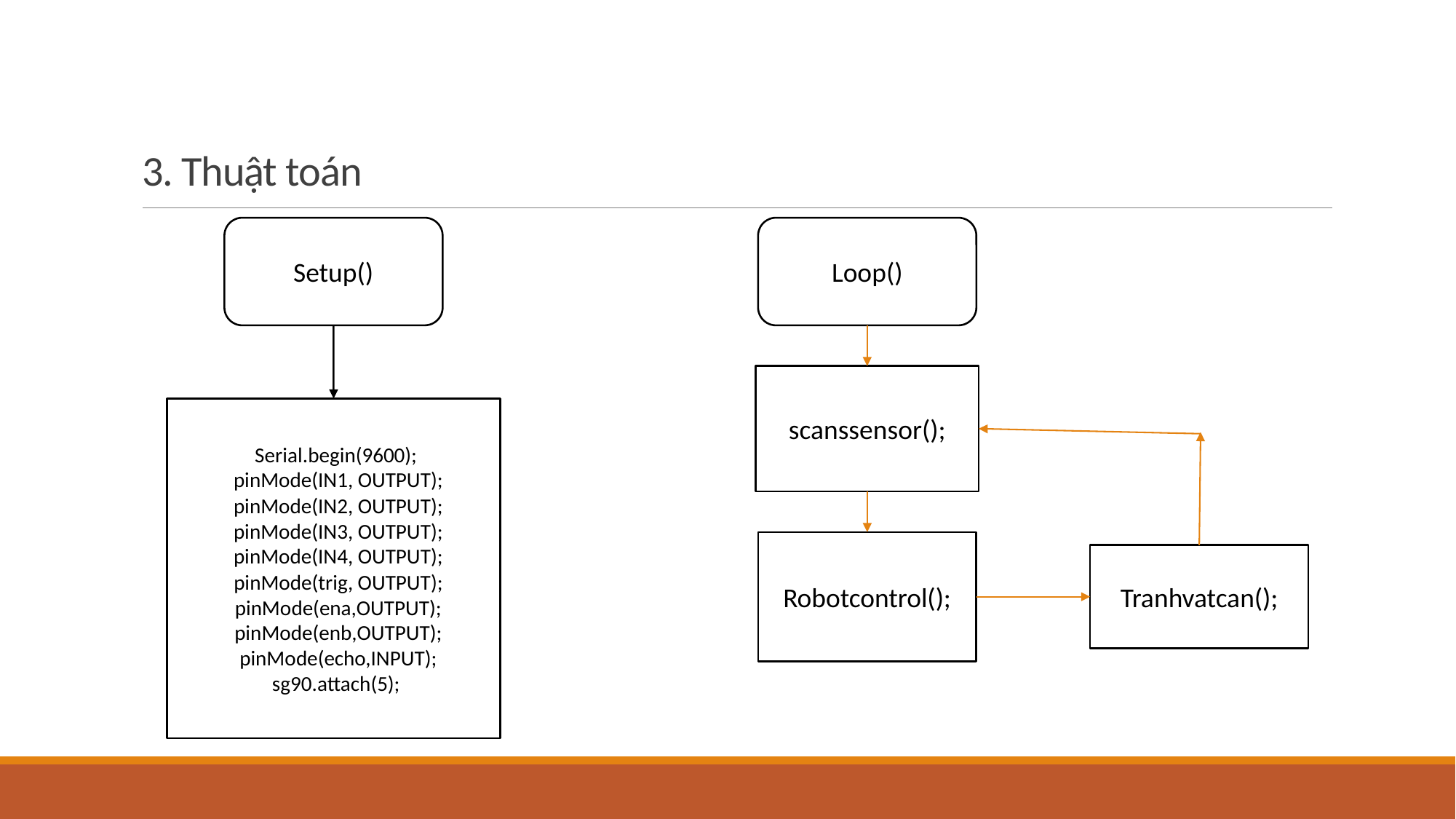

# 3. Thuật toán
Setup()
Loop()
scanssensor();
 Serial.begin(9600);
  pinMode(IN1, OUTPUT);
  pinMode(IN2, OUTPUT);
  pinMode(IN3, OUTPUT);
  pinMode(IN4, OUTPUT);
  pinMode(trig, OUTPUT);
  pinMode(ena,OUTPUT);
  pinMode(enb,OUTPUT);
  pinMode(echo,INPUT);
 sg90.attach(5);
Robotcontrol();
Tranhvatcan();